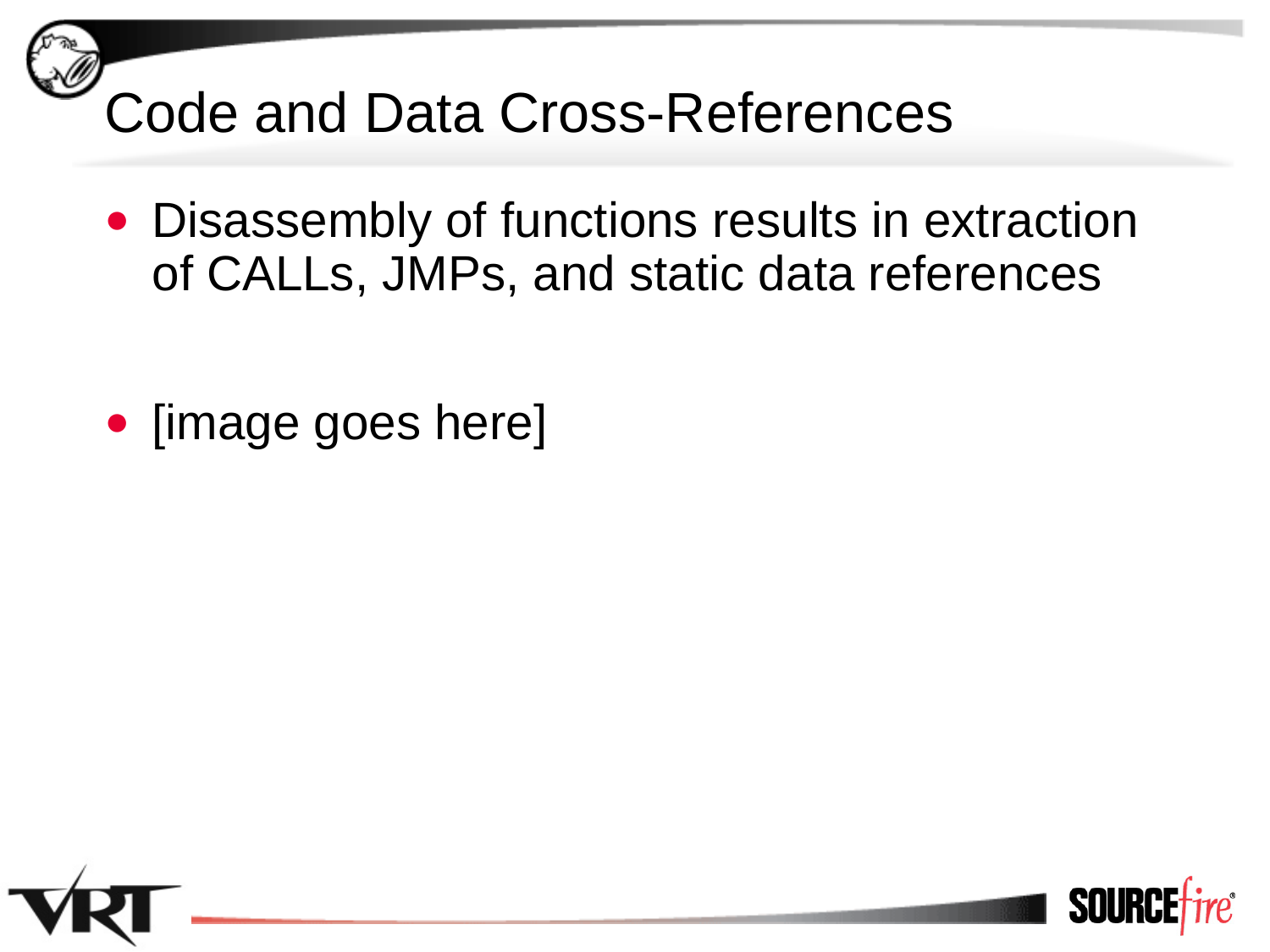

# Code and Data Cross-References
Disassembly of functions results in extraction of CALLs, JMPs, and static data references

[image goes here]